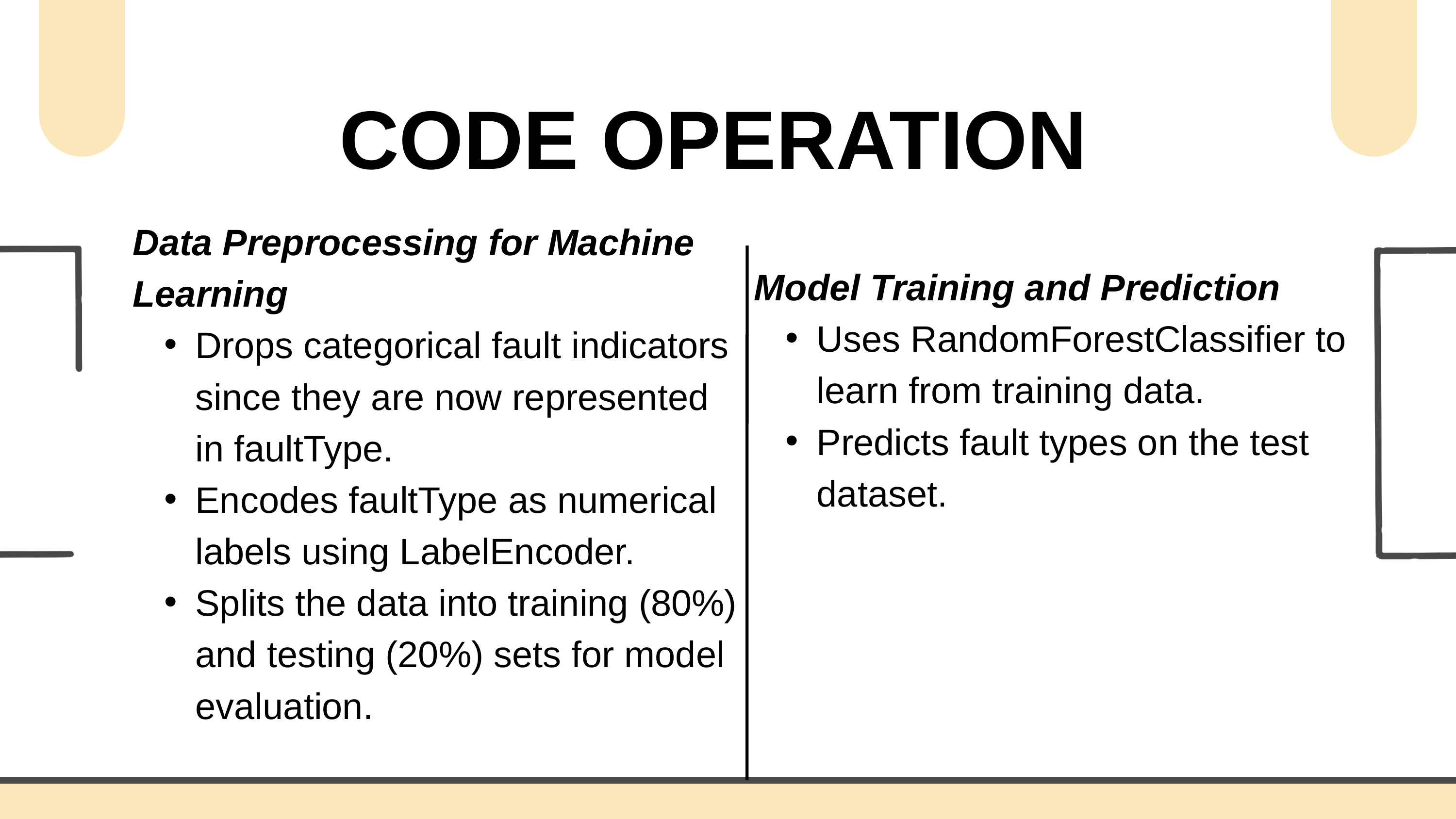

CODE OPERATION
Data Preprocessing for Machine Learning
Drops categorical fault indicators since they are now represented in faultType.
Encodes faultType as numerical labels using LabelEncoder.
Splits the data into training (80%) and testing (20%) sets for model evaluation.

Model Training and Prediction
Uses RandomForestClassifier to learn from training data.
Predicts fault types on the test dataset.